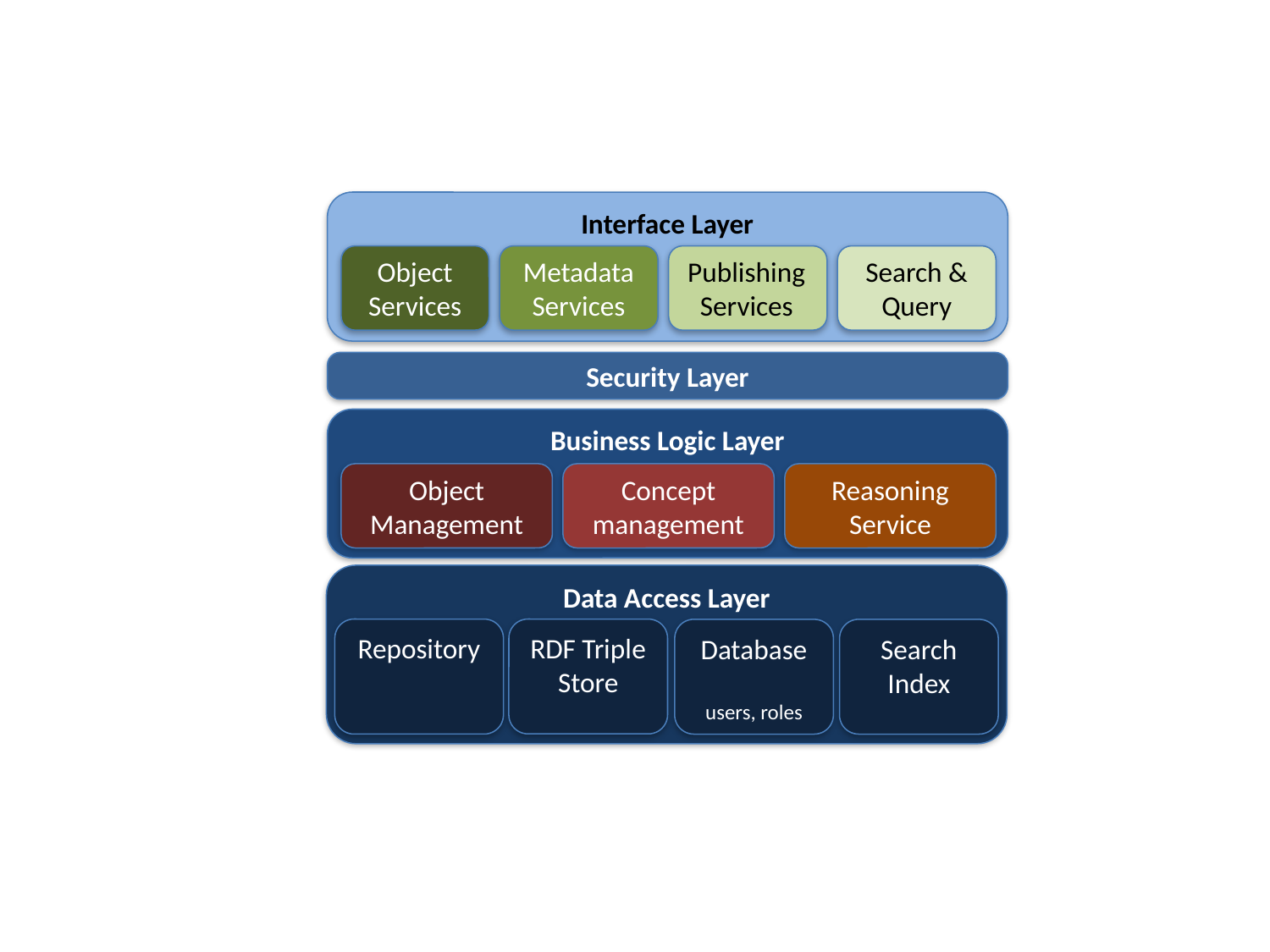

Interface Layer
Object Services
Metadata Services
Publishing Services
Search & Query
Security Layer
Business Logic Layer
Object Management
Concept management
Reasoning Service
Data Access Layer
Repository
RDF Triple Store
Database

users, roles
Search Index